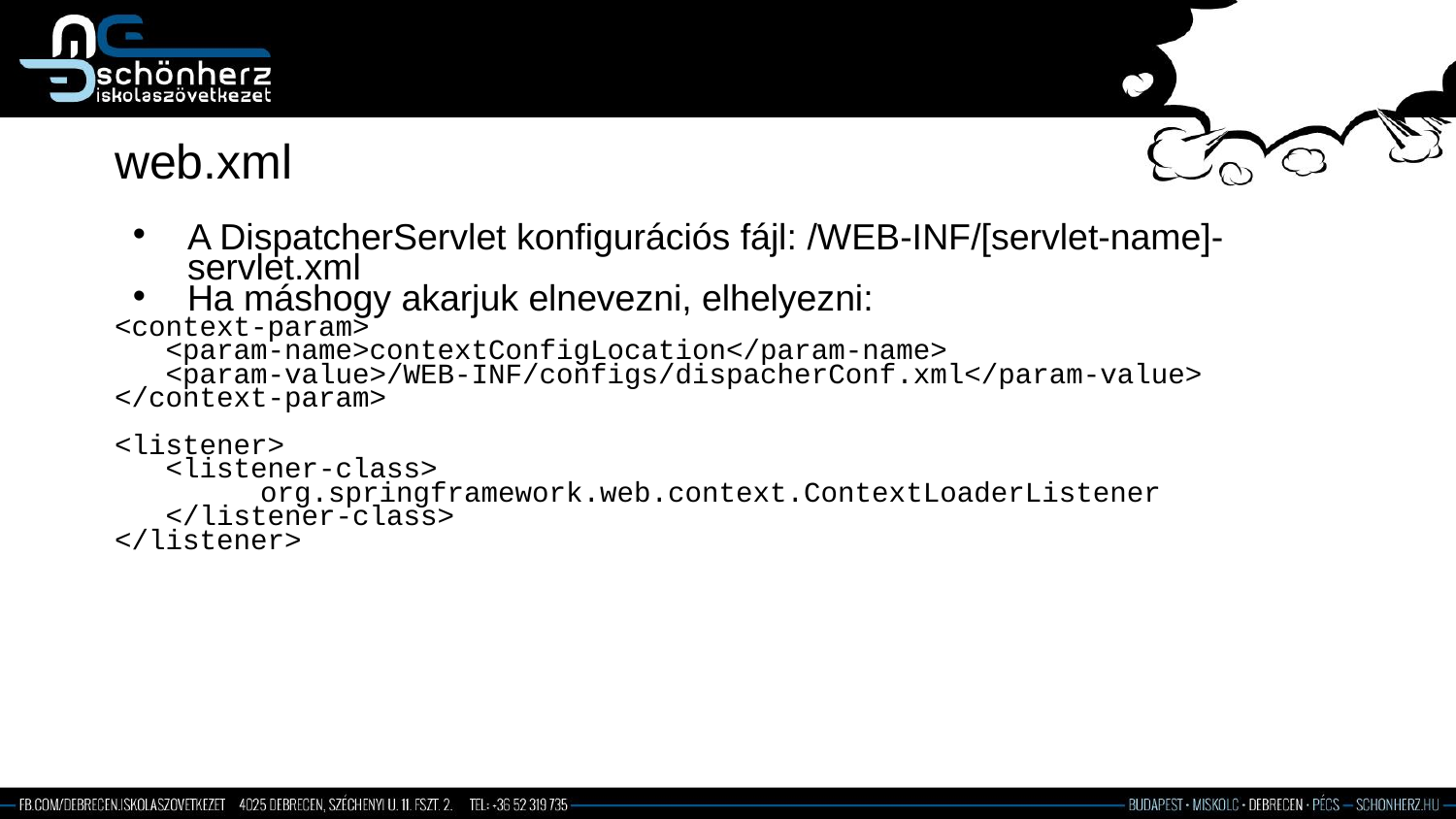

# web.xml
A DispatcherServlet konfigurációs fájl: /WEB-INF/[servlet-name]-servlet.xml
Ha máshogy akarjuk elnevezni, elhelyezni:
<context-param>
   <param-name>contextConfigLocation</param-name>
   <param-value>/WEB-INF/configs/dispacherConf.xml</param-value>
</context-param>

<listener>
   <listener-class>
  	org.springframework.web.context.ContextLoaderListener
   </listener-class>
</listener>